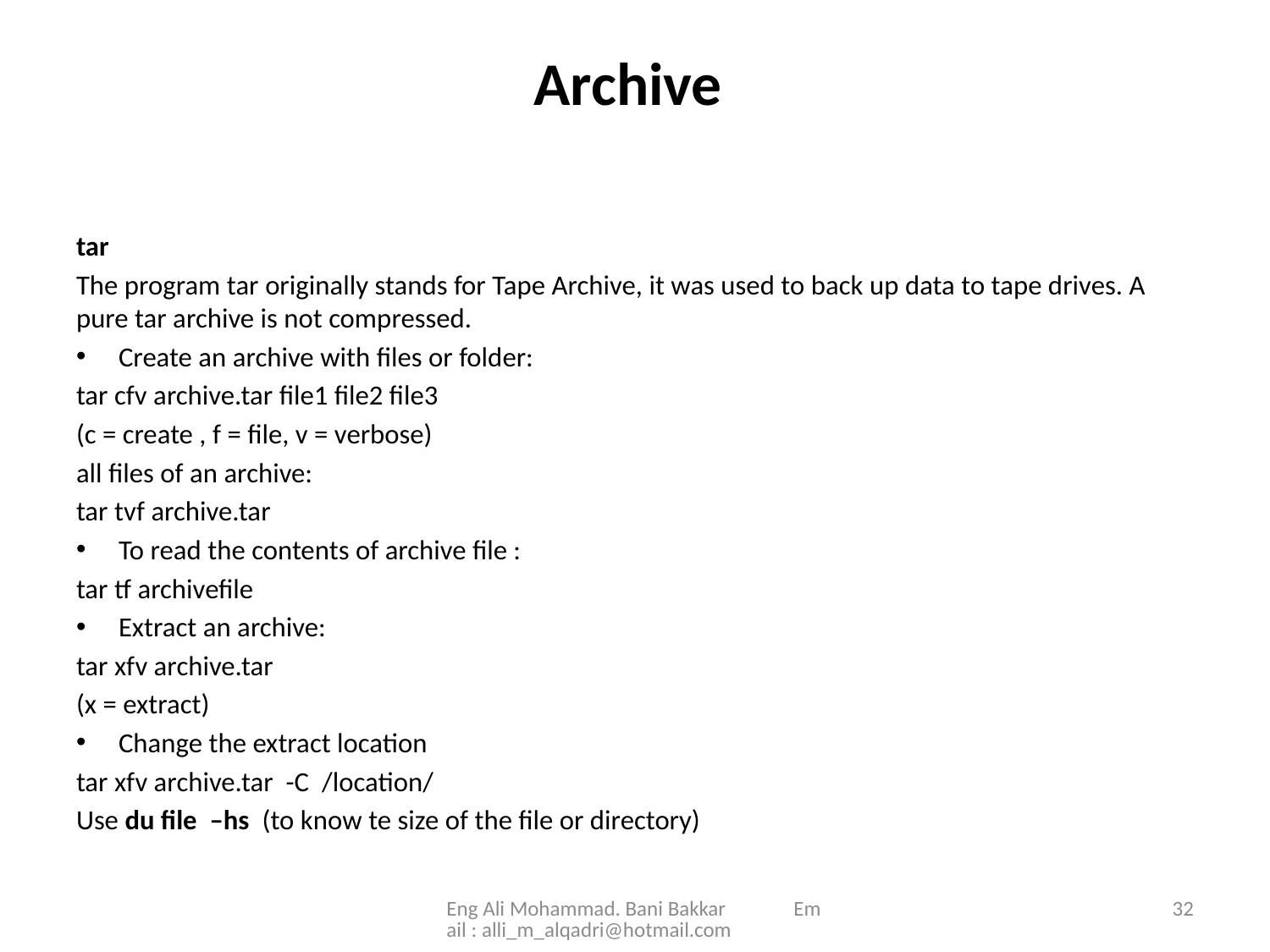

# Archive
tar
The program tar originally stands for Tape Archive, it was used to back up data to tape drives. A pure tar archive is not compressed.
Create an archive with files or folder:
tar cfv archive.tar file1 file2 file3
(c = create , f = file, v = verbose)
all files of an archive:
tar tvf archive.tar
To read the contents of archive file :
tar tf archivefile
Extract an archive:
tar xfv archive.tar
(x = extract)
Change the extract location
tar xfv archive.tar  -C  /location/
Use du file  –hs  (to know te size of the file or directory)

Eng Ali Mohammad. Bani Bakkar              Email : alli_m_alqadri@hotmail.com
32